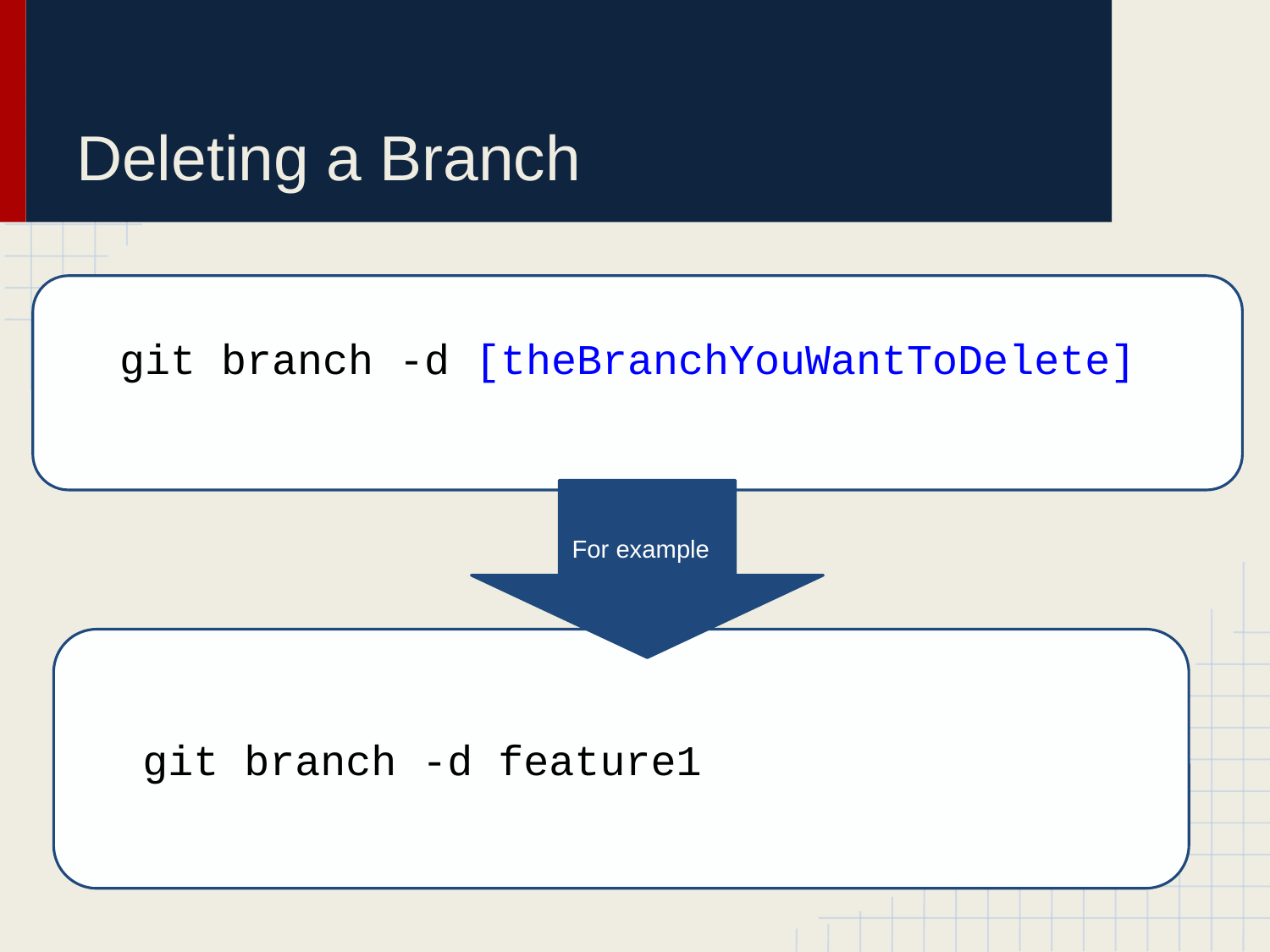

# Deleting a Branch
git branch -d [theBranchYouWantToDelete]

For example
git branch -d feature1